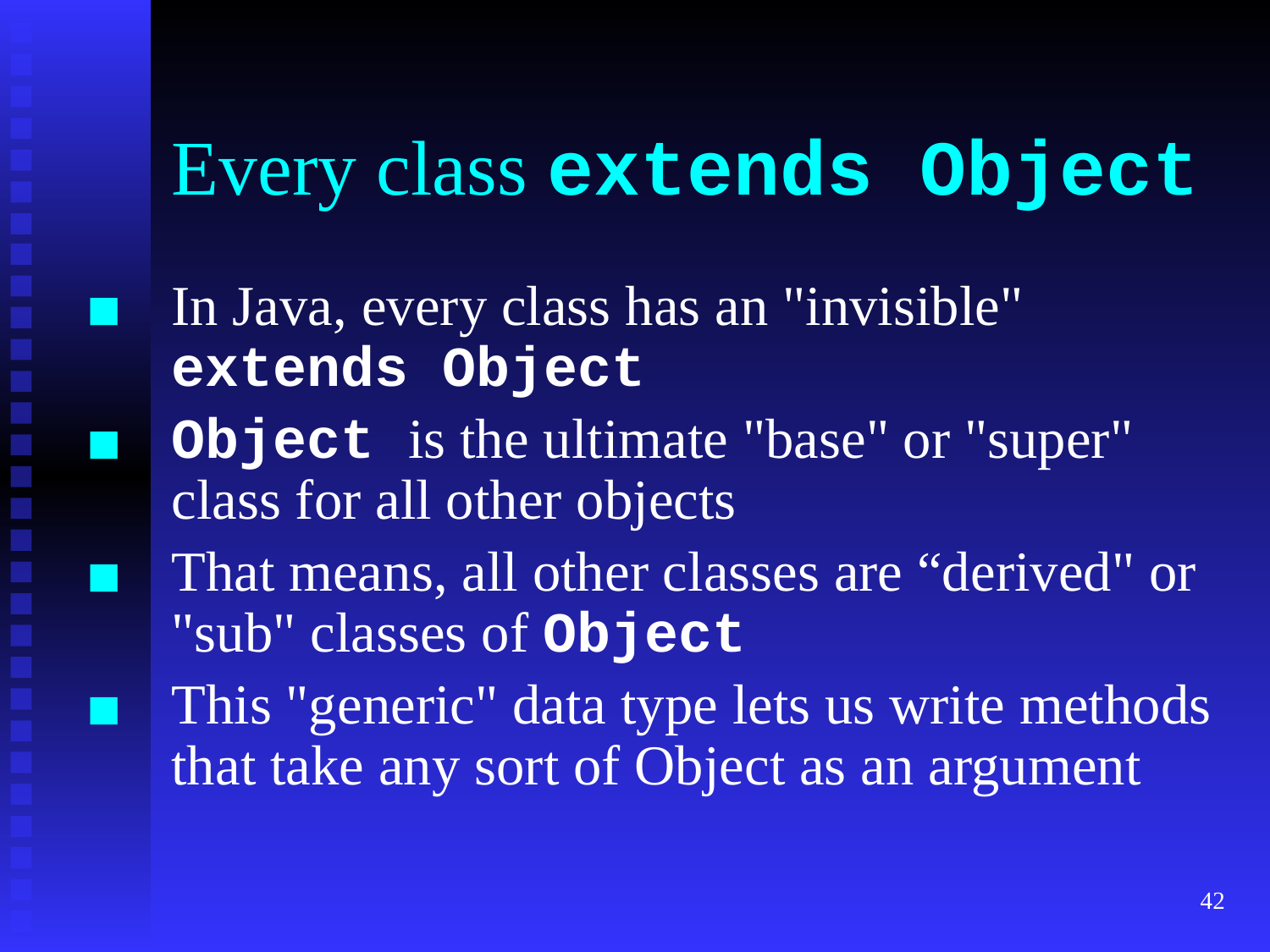

# Every class extends Object
In Java, every class has an "invisible" extends Object
Object is the ultimate "base" or "super" class for all other objects
That means, all other classes are “derived" or "sub" classes of Object
This "generic" data type lets us write methods that take any sort of Object as an argument
42